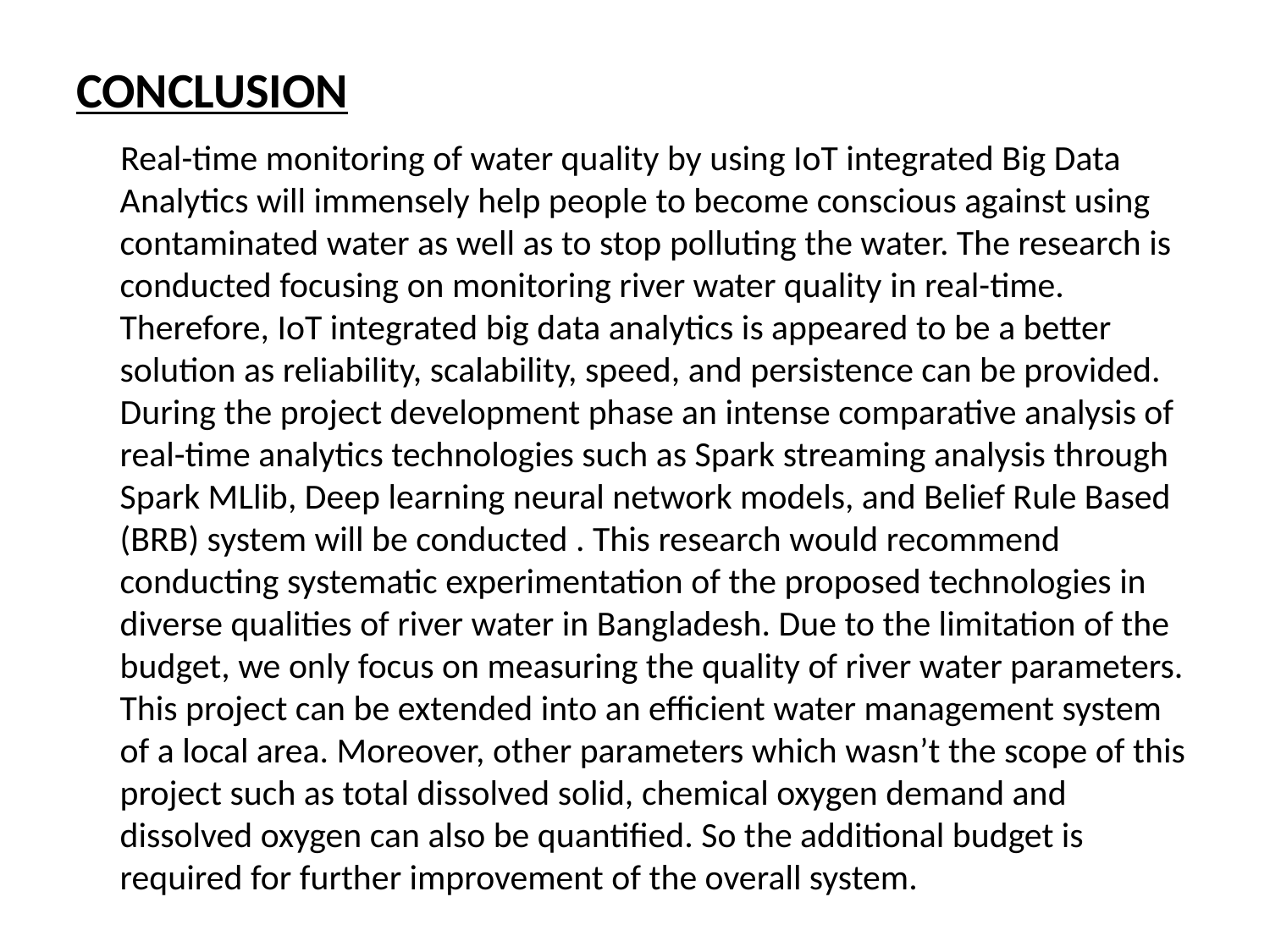

# CONCLUSION
      Real-time monitoring of water quality by using IoT integrated Big Data Analytics will immensely help people to become conscious against using contaminated water as well as to stop polluting the water. The research is conducted focusing on monitoring river water quality in real-time. Therefore, IoT integrated big data analytics is appeared to be a better solution as reliability, scalability, speed, and persistence can be provided. During the project development phase an intense comparative analysis of real-time analytics technologies such as Spark streaming analysis through Spark MLlib, Deep learning neural network models, and Belief Rule Based (BRB) system will be conducted . This research would recommend conducting systematic experimentation of the proposed technologies in diverse qualities of river water in Bangladesh. Due to the limitation of the budget, we only focus on measuring the quality of river water parameters. This project can be extended into an efficient water management system of a local area. Moreover, other parameters which wasn’t the scope of this project such as total dissolved solid, chemical oxygen demand and dissolved oxygen can also be quantified. So the additional budget is required for further improvement of the overall system.